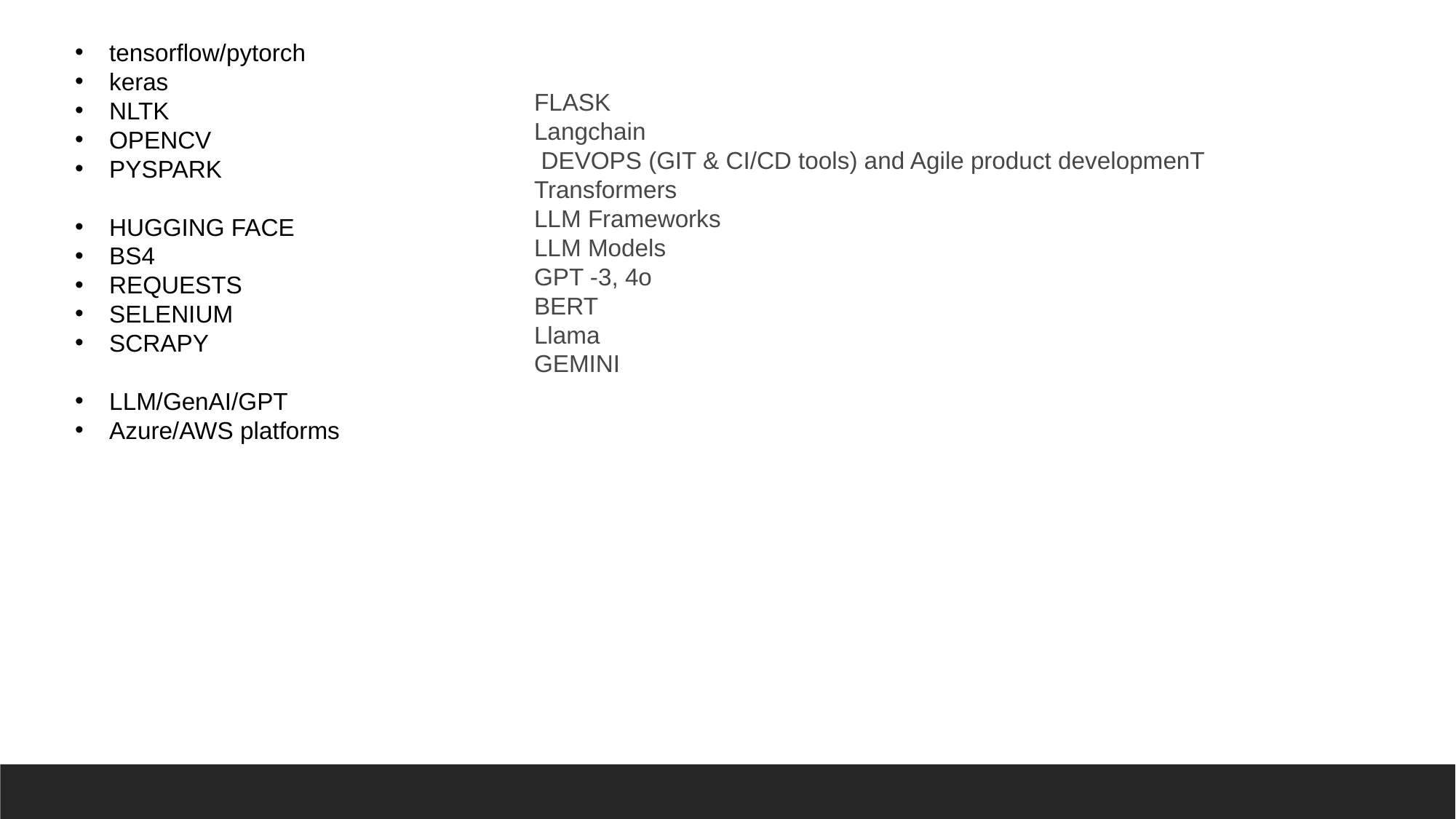

tensorflow/pytorch
keras
NLTK
OPENCV
PYSPARK

HUGGING FACE
BS4
REQUESTS
SELENIUM
SCRAPY

LLM/GenAI/GPT
Azure/AWS platforms

FLASK
Langchain
 DEVOPS (GIT & CI/CD tools) and Agile product developmenT
Transformers
LLM Frameworks
LLM Models
GPT -3, 4o
BERT
Llama
GEMINI